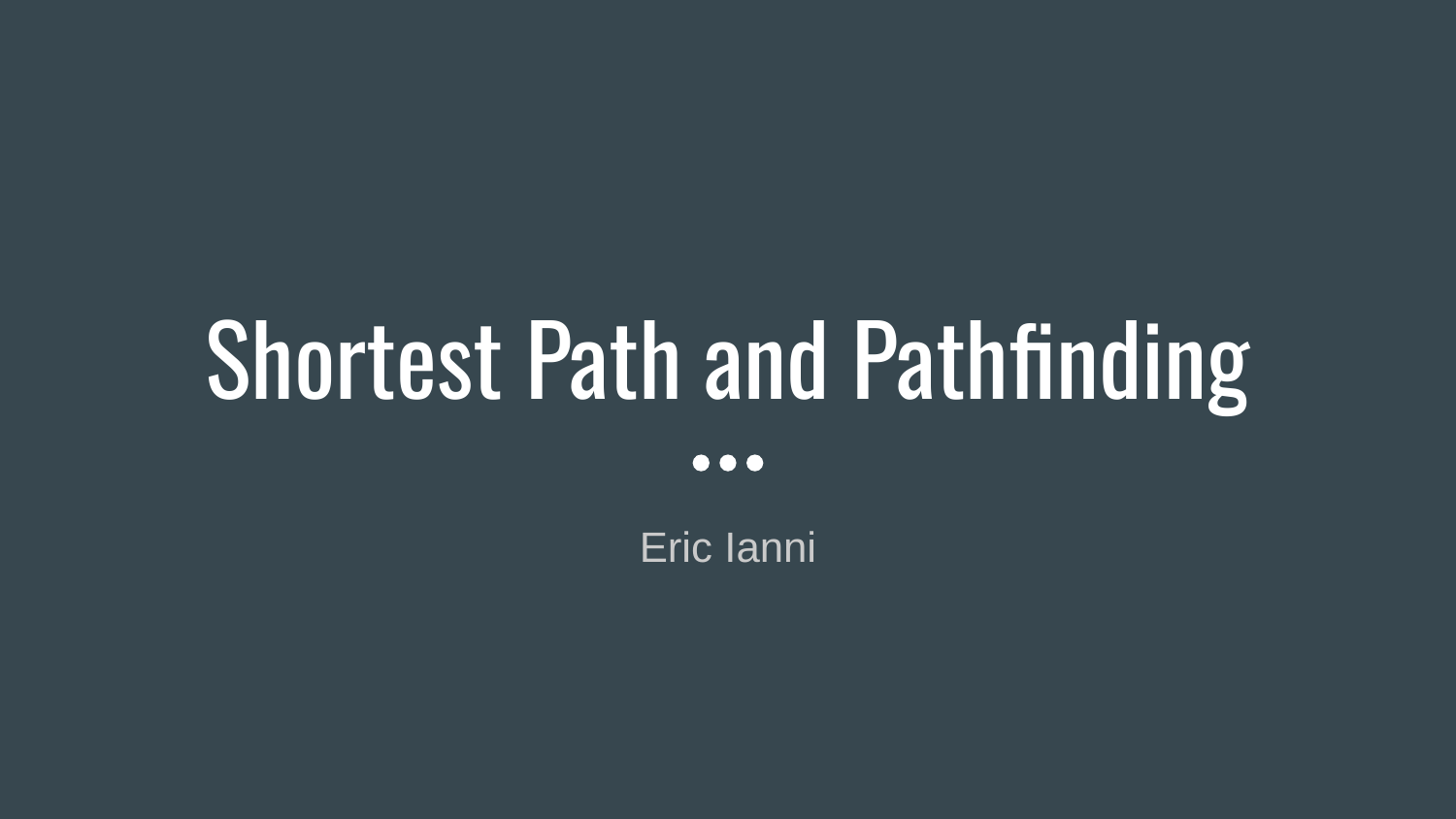

# Shortest Path and Pathfinding
Eric Ianni